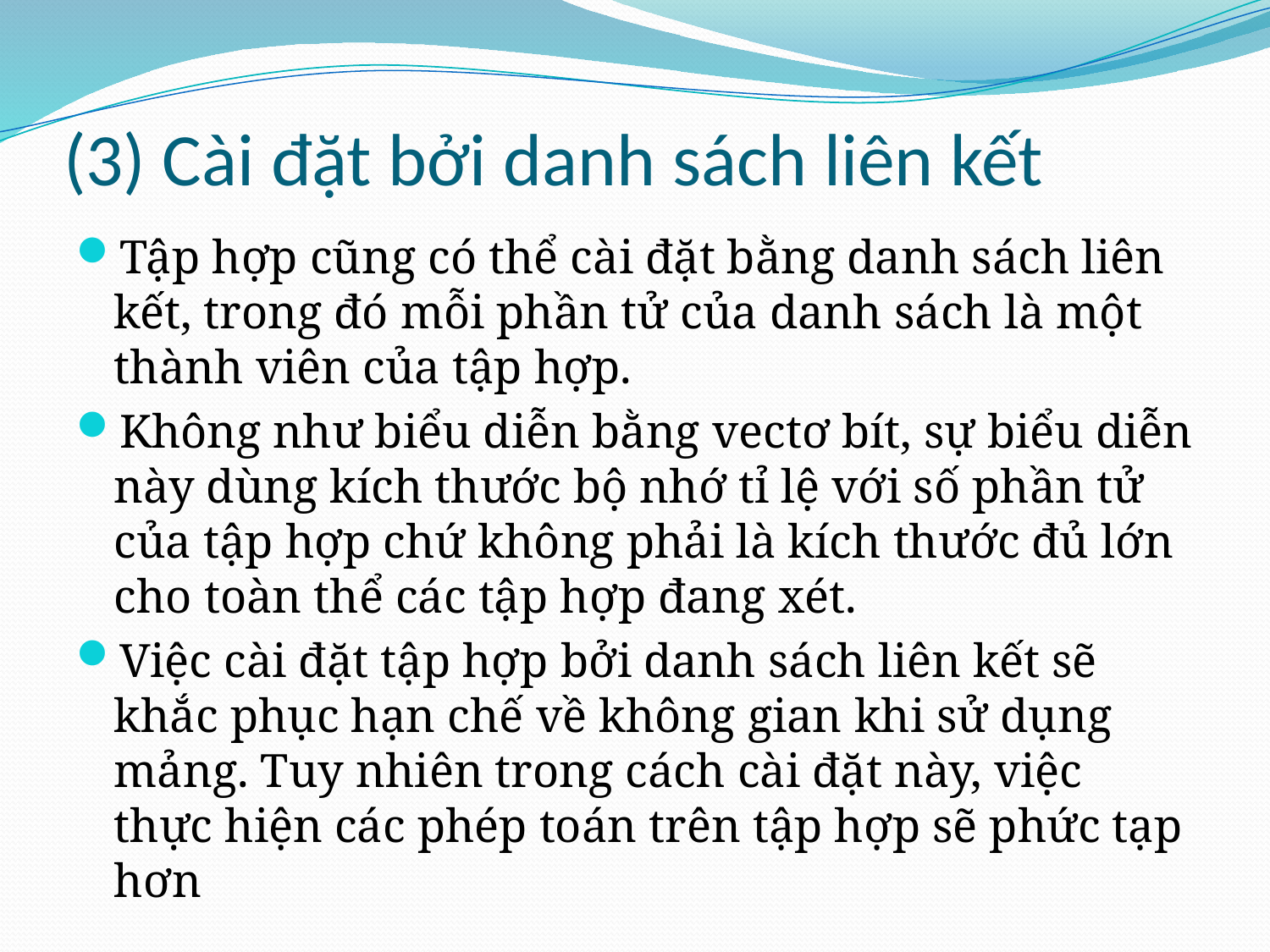

# (3) Cài đặt bởi danh sách liên kết
Tập hợp cũng có thể cài đặt bằng danh sách liên kết, trong đó mỗi phần tử của danh sách là một thành viên của tập hợp.
Không như biểu diễn bằng vectơ bít, sự biểu diễn này dùng kích thước bộ nhớ tỉ lệ với số phần tử của tập hợp chứ không phải là kích thước đủ lớn cho toàn thể các tập hợp đang xét.
Việc cài đặt tập hợp bởi danh sách liên kết sẽ khắc phục hạn chế về không gian khi sử dụng mảng. Tuy nhiên trong cách cài đặt này, việc thực hiện các phép toán trên tập hợp sẽ phức tạp hơn